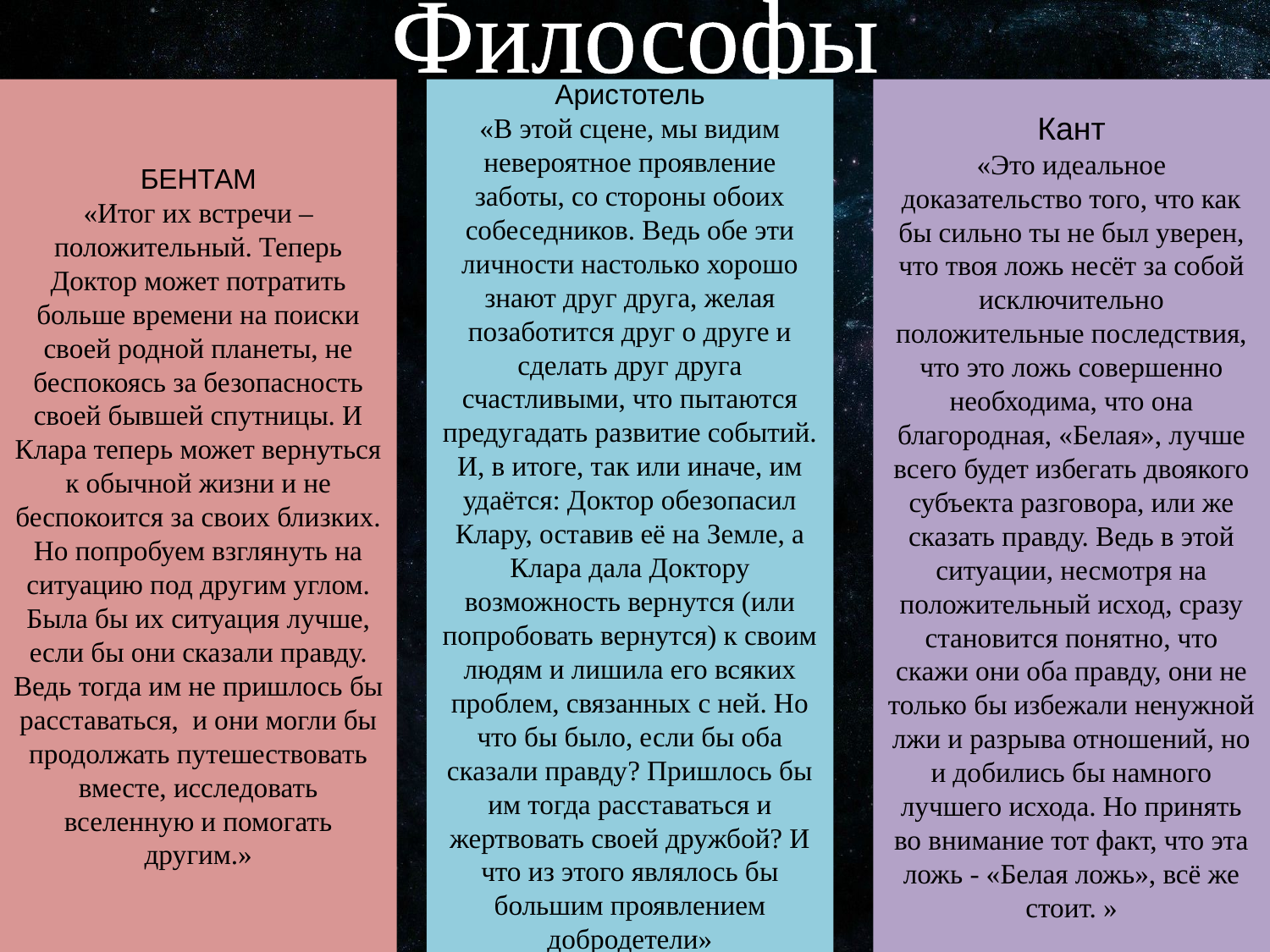

Философы
#
БЕНТАМ
«Итог их встречи – положительный. Теперь Доктор может потратить больше времени на поиски своей родной планеты, не беспокоясь за безопасность своей бывшей спутницы. И Клара теперь может вернуться к обычной жизни и не беспокоится за своих близких. Но попробуем взглянуть на ситуацию под другим углом. Была бы их ситуация лучше, если бы они сказали правду. Ведь тогда им не пришлось бы расставаться,  и они могли бы продолжать путешествовать вместе, исследовать вселенную и помогать другим.»
Аристотель
«В этой сцене, мы видим невероятное проявление заботы, со стороны обоих собеседников. Ведь обе эти личности настолько хорошо знают друг друга, желая позаботится друг о друге и сделать друг друга счастливыми, что пытаются предугадать развитие событий. И, в итоге, так или иначе, им удаётся: Доктор обезопасил Клару, оставив её на Земле, а Клара дала Доктору возможность вернутся (или попробовать вернутся) к своим людям и лишила его всяких проблем, связанных с ней. Но что бы было, если бы оба сказали правду? Пришлось бы им тогда расставаться и жертвовать своей дружбой? И что из этого являлось бы большим проявлением добродетели»
Кант
«Это идеальное доказательство того, что как бы сильно ты не был уверен, что твоя ложь несёт за собой исключительно положительные последствия, что это ложь совершенно необходима, что она благородная, «Белая», лучше всего будет избегать двоякого субъекта разговора, или же сказать правду. Ведь в этой ситуации, несмотря на положительный исход, сразу становится понятно, что скажи они оба правду, они не только бы избежали ненужной лжи и разрыва отношений, но и добились бы намного лучшего исхода. Но принять во внимание тот факт, что эта ложь - «Белая ложь», всё же стоит. »